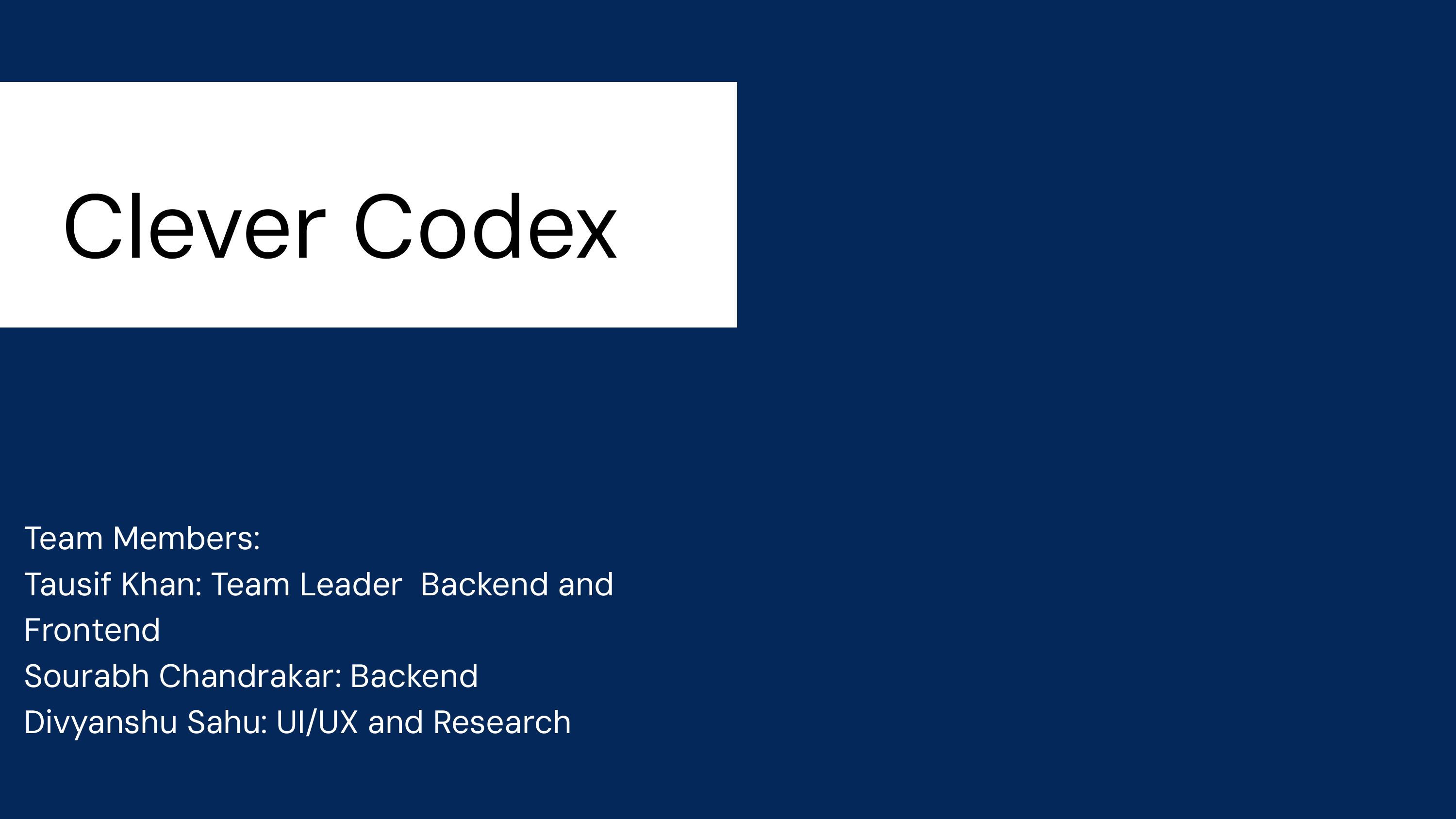

Clever Codex
Team Members:
Tausif Khan: Team Leader  Backend and Frontend
Sourabh Chandrakar: Backend
Divyanshu Sahu: UI/UX and Research